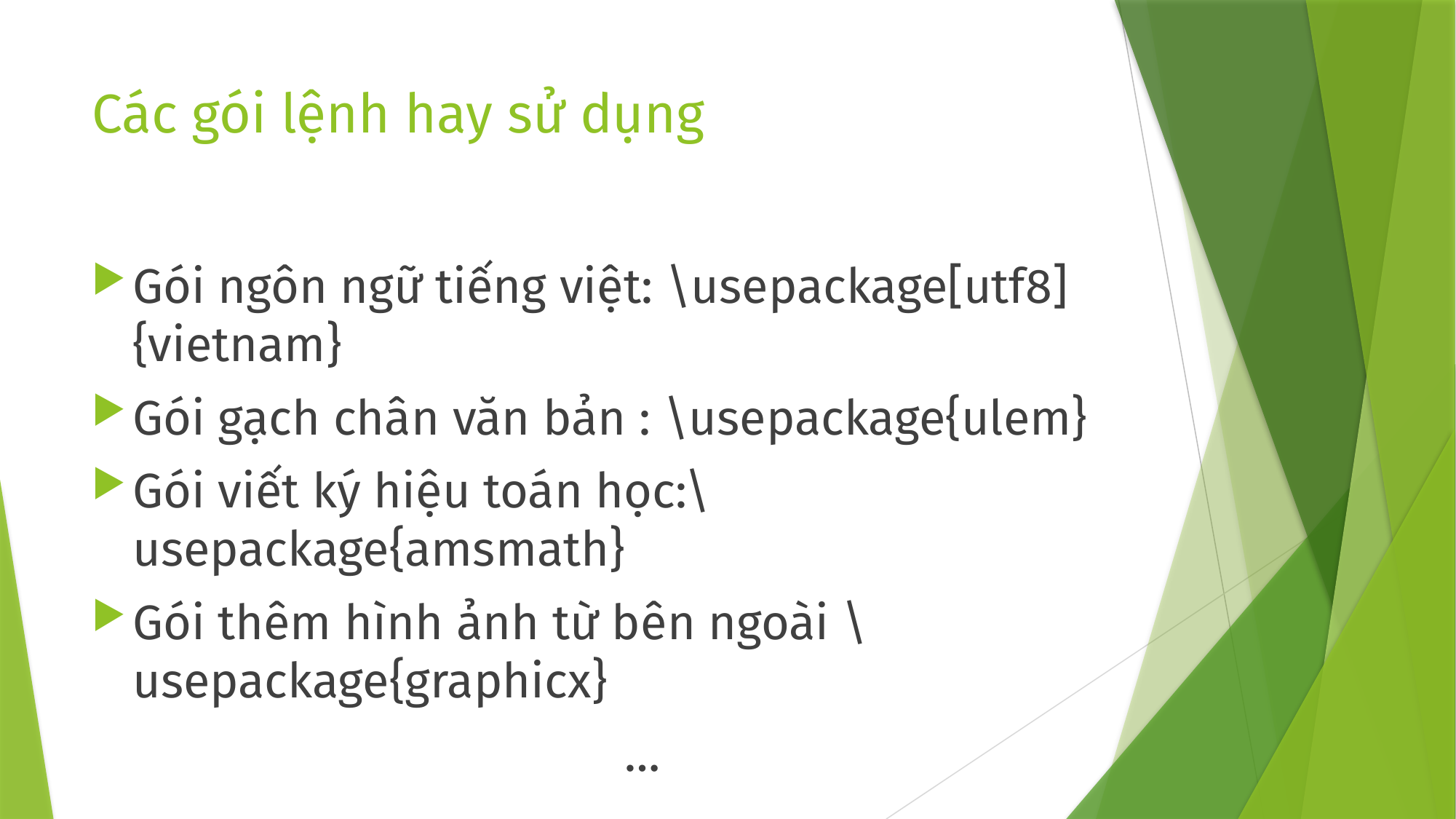

# Các gói lệnh hay sử dụng
Gói ngôn ngữ tiếng việt: \usepackage[utf8]{vietnam}
Gói gạch chân văn bản : \usepackage{ulem}
Gói viết ký hiệu toán học:\usepackage{amsmath}
Gói thêm hình ảnh từ bên ngoài \usepackage{graphicx}
…